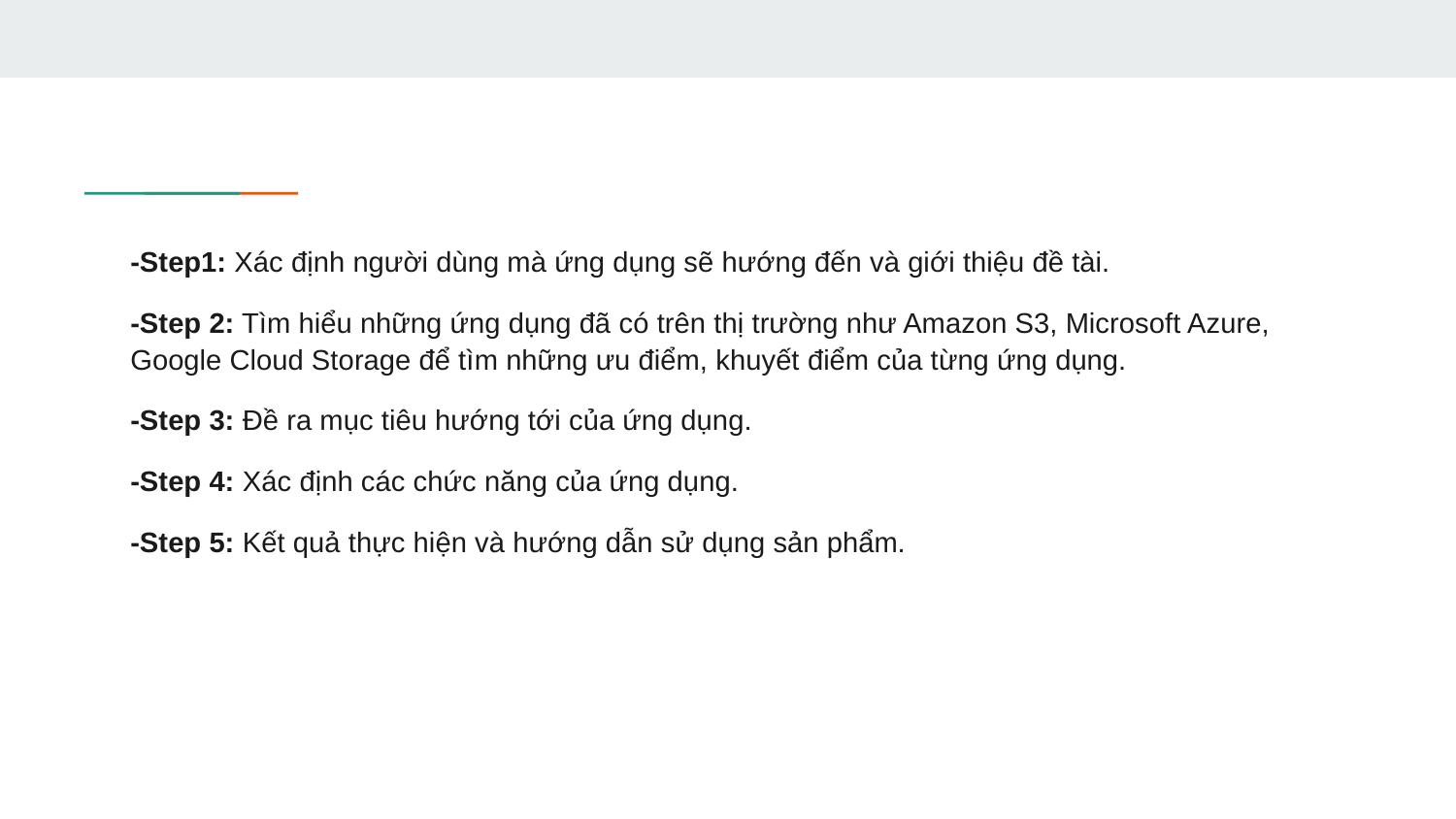

-Step1: Xác định người dùng mà ứng dụng sẽ hướng đến và giới thiệu đề tài.
-Step 2: Tìm hiểu những ứng dụng đã có trên thị trường như Amazon S3, Microsoft Azure, Google Cloud Storage để tìm những ưu điểm, khuyết điểm của từng ứng dụng.
-Step 3: Đề ra mục tiêu hướng tới của ứng dụng.
-Step 4: Xác định các chức năng của ứng dụng.
-Step 5: Kết quả thực hiện và hướng dẫn sử dụng sản phẩm.